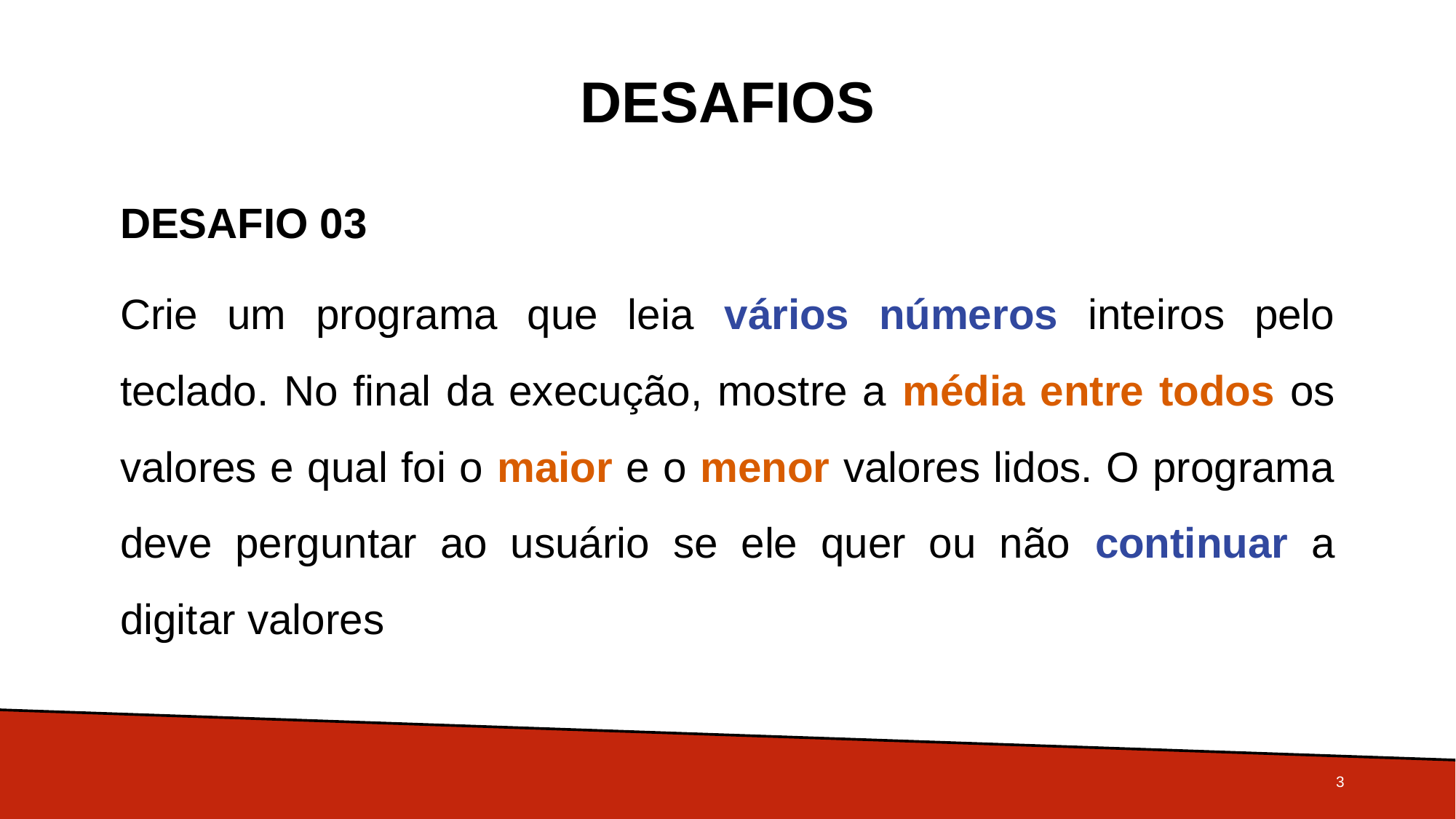

# Desafios
DESAFIO 03
Crie um programa que leia vários números inteiros pelo teclado. No final da execução, mostre a média entre todos os valores e qual foi o maior e o menor valores lidos. O programa deve perguntar ao usuário se ele quer ou não continuar a digitar valores
3